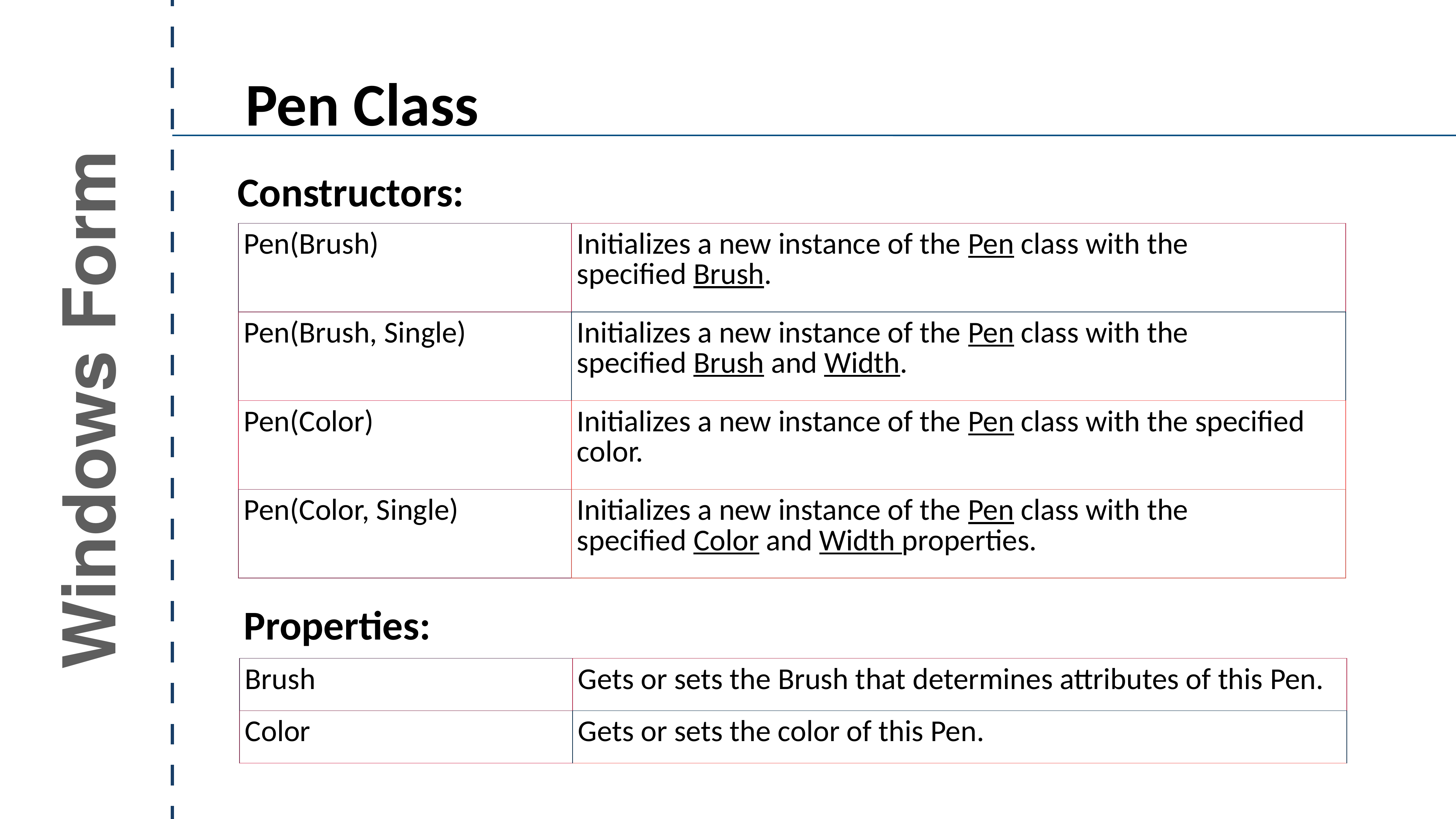

Pen Class

Constructors:
| Pen(Brush) | Initializes a new instance of the Pen class with the specified Brush. |
| --- | --- |
| Pen(Brush, Single) | Initializes a new instance of the Pen class with the specified Brush and Width. |
| Pen(Color) | Initializes a new instance of the Pen class with the specified color. |
| Pen(Color, Single) | Initializes a new instance of the Pen class with the specified Color and Width properties. |
Windows Form
Properties:
| Brush | Gets or sets the Brush that determines attributes of this Pen. |
| --- | --- |
| Color | Gets or sets the color of this Pen. |